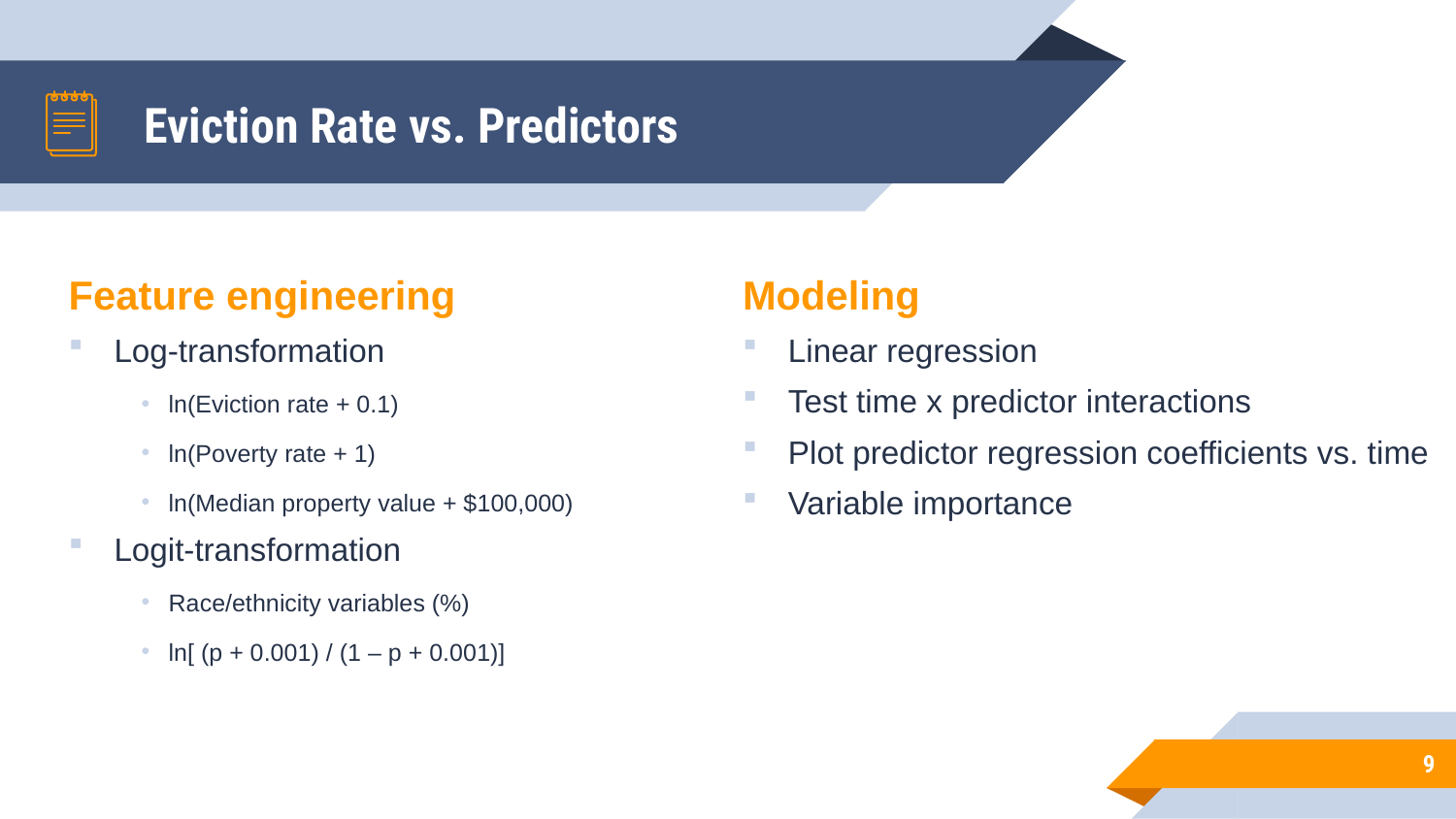

# Eviction Rate vs. Predictors

Feature engineering
Log-transformation
ln(Eviction rate + 0.1)
ln(Poverty rate + 1)
ln(Median property value + $100,000)
Logit-transformation
Race/ethnicity variables (%)
ln[ (p + 0.001) / (1 – p + 0.001)]

Modeling
Linear regression
Test time x predictor interactions
Plot predictor regression coefficients vs. time
Variable importance

9